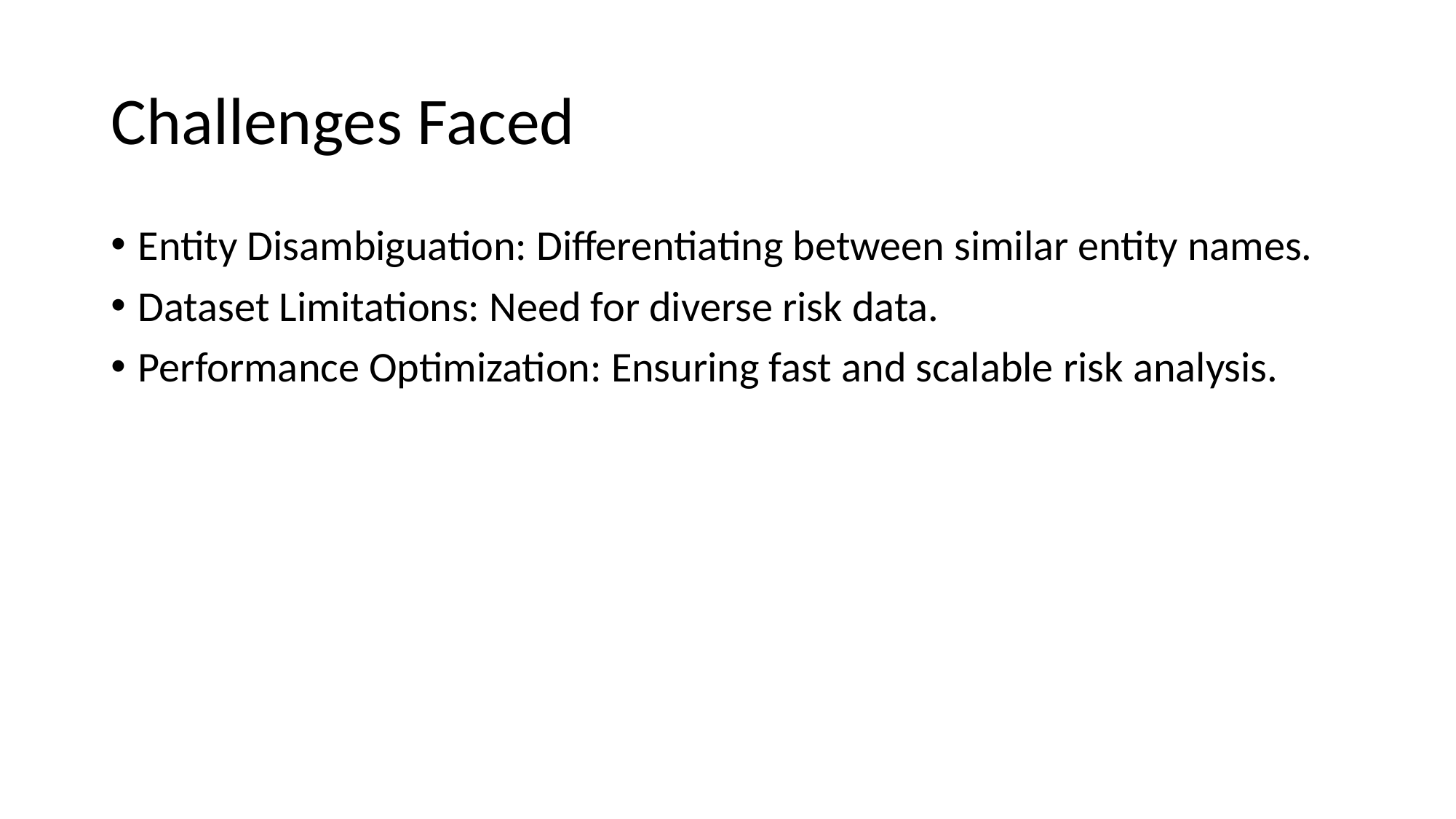

# Challenges Faced
Entity Disambiguation: Differentiating between similar entity names.
Dataset Limitations: Need for diverse risk data.
Performance Optimization: Ensuring fast and scalable risk analysis.